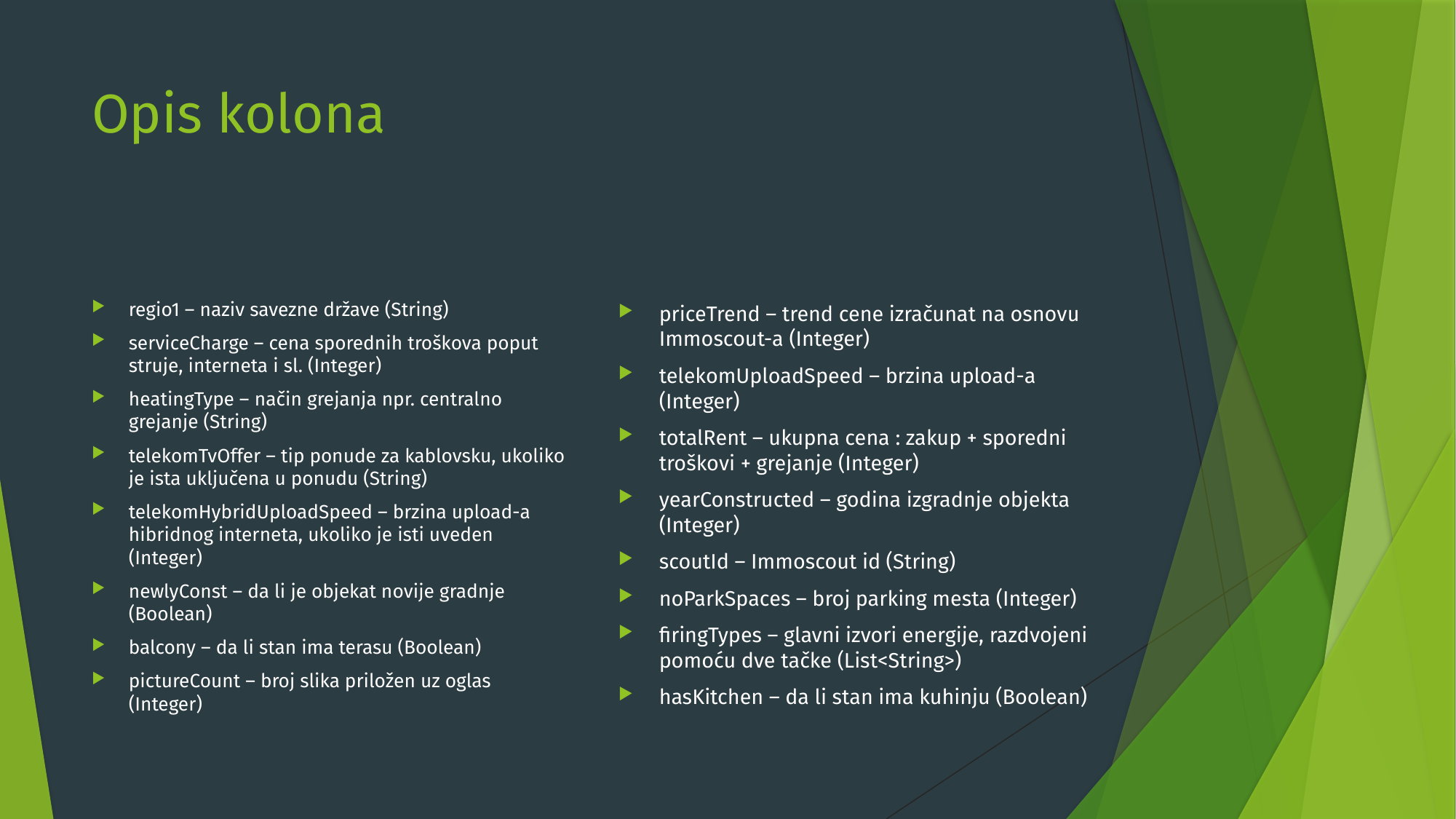

# Opis kolona

regio1 – naziv savezne države (String)
serviceCharge – cena sporednih troškova poput struje, interneta i sl. (Integer)
heatingType – način grejanja npr. centralno grejanje (String)
telekomTvOffer – tip ponude za kablovsku, ukoliko je ista uključena u ponudu (String)
telekomHybridUploadSpeed – brzina upload-a hibridnog interneta, ukoliko je isti uveden (Integer)
newlyConst – da li je objekat novije gradnje (Boolean)
balcony – da li stan ima terasu (Boolean)
pictureCount – broj slika priložen uz oglas (Integer)

priceTrend – trend cene izračunat na osnovu Immoscout-a (Integer)
telekomUploadSpeed – brzina upload-a (Integer)
totalRent – ukupna cena : zakup + sporedni troškovi + grejanje (Integer)
yearConstructed – godina izgradnje objekta (Integer)
scoutId – Immoscout id (String)
noParkSpaces – broj parking mesta (Integer)
firingTypes – glavni izvori energije, razdvojeni pomoću dve tačke (List<String>)
hasKitchen – da li stan ima kuhinju (Boolean)